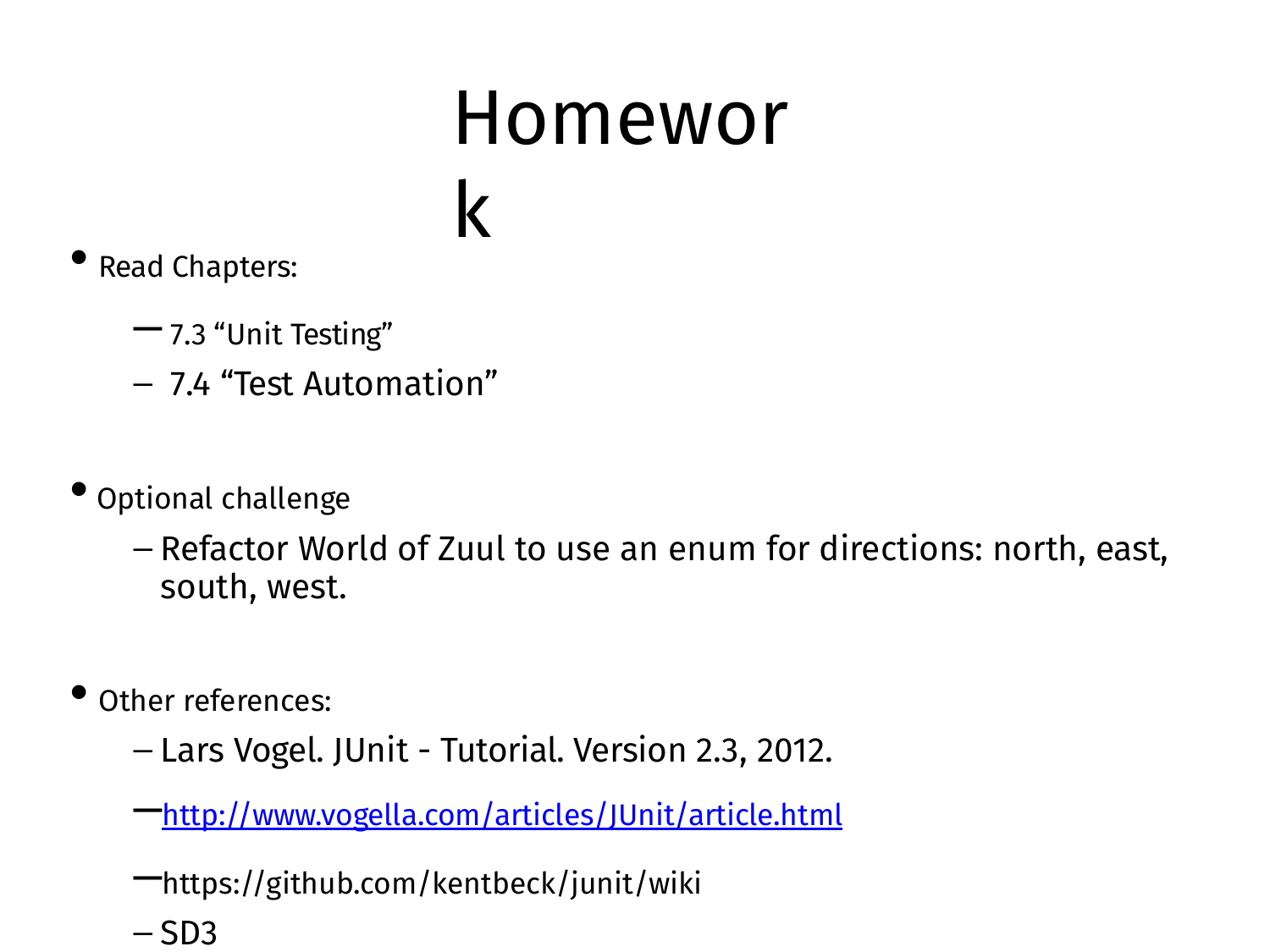

# Homework
Read Chapters:
7.3 “Unit Testing”
7.4 “Test Automation”

Optional challenge
Refactor World of Zuul to use an enum for directions: north, east,  south, west.

Other references:
Lars Vogel. JUnit - Tutorial. Version 2.3, 2012.
http://www.vogella.com/articles/JUnit/article.html
https://github.com/kentbeck/junit/wiki
SD3